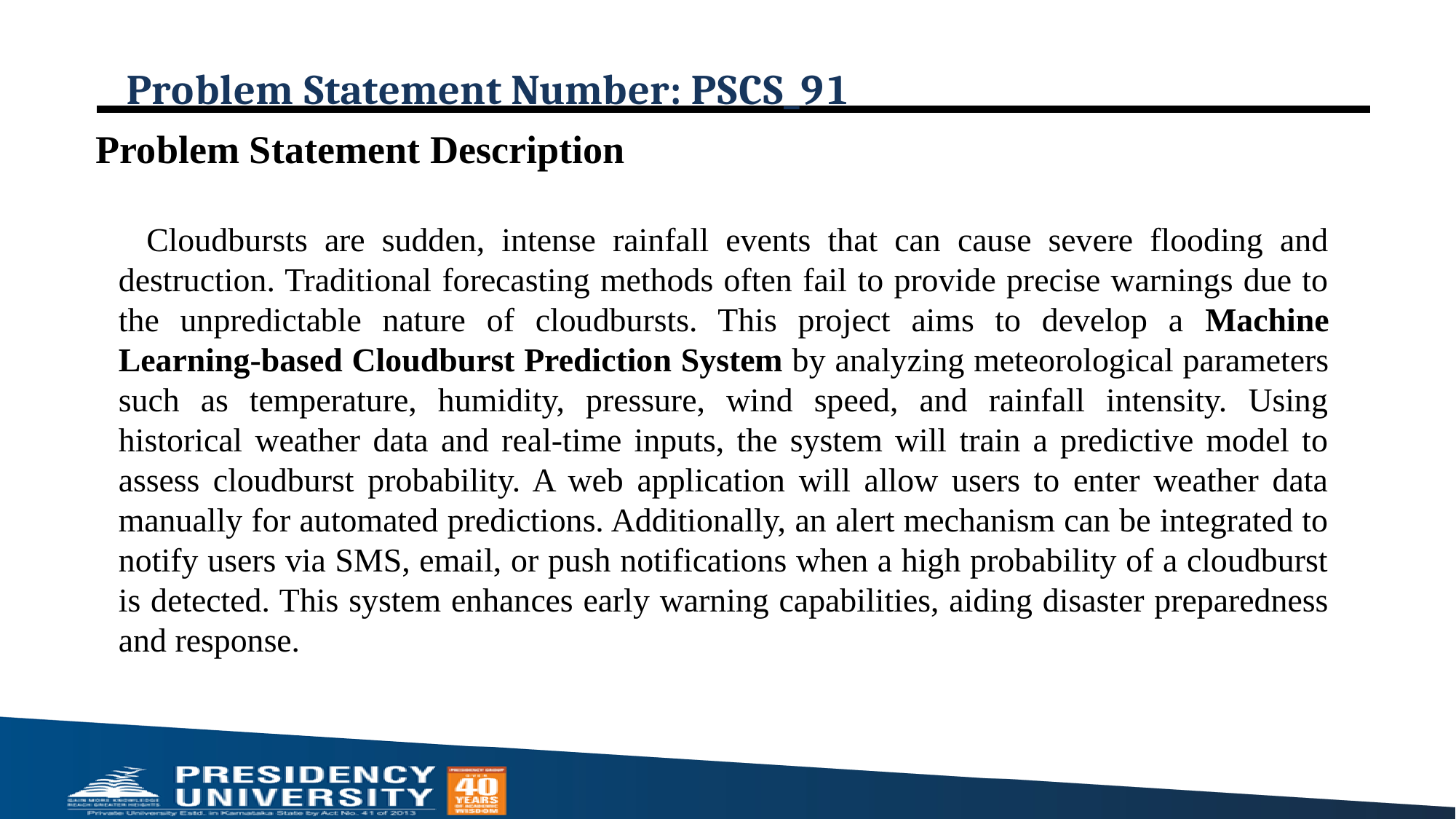

# Problem Statement Number: PSCS_91
Problem Statement Description

   Cloudbursts are sudden, intense rainfall events that can cause severe flooding and destruction. Traditional forecasting methods often fail to provide precise warnings due to the unpredictable nature of cloudbursts. This project aims to develop a Machine Learning-based Cloudburst Prediction System by analyzing meteorological parameters such as temperature, humidity, pressure, wind speed, and rainfall intensity. Using historical weather data and real-time inputs, the system will train a predictive model to assess cloudburst probability. A web application will allow users to enter weather data manually for automated predictions. Additionally, an alert mechanism can be integrated to notify users via SMS, email, or push notifications when a high probability of a cloudburst is detected. This system enhances early warning capabilities, aiding disaster preparedness and response.